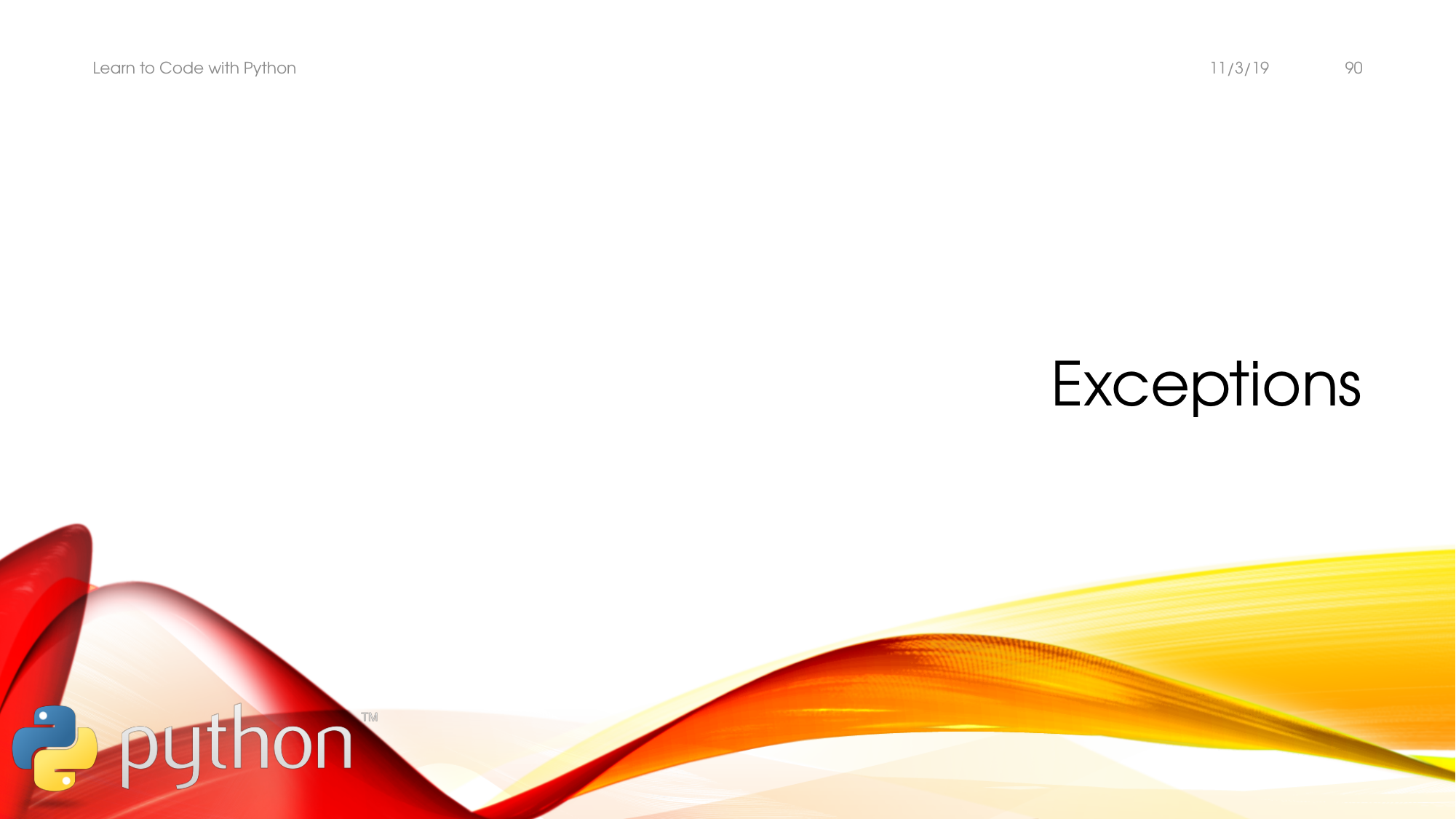

11/3/19
90
Learn to Code with Python
# Exceptions